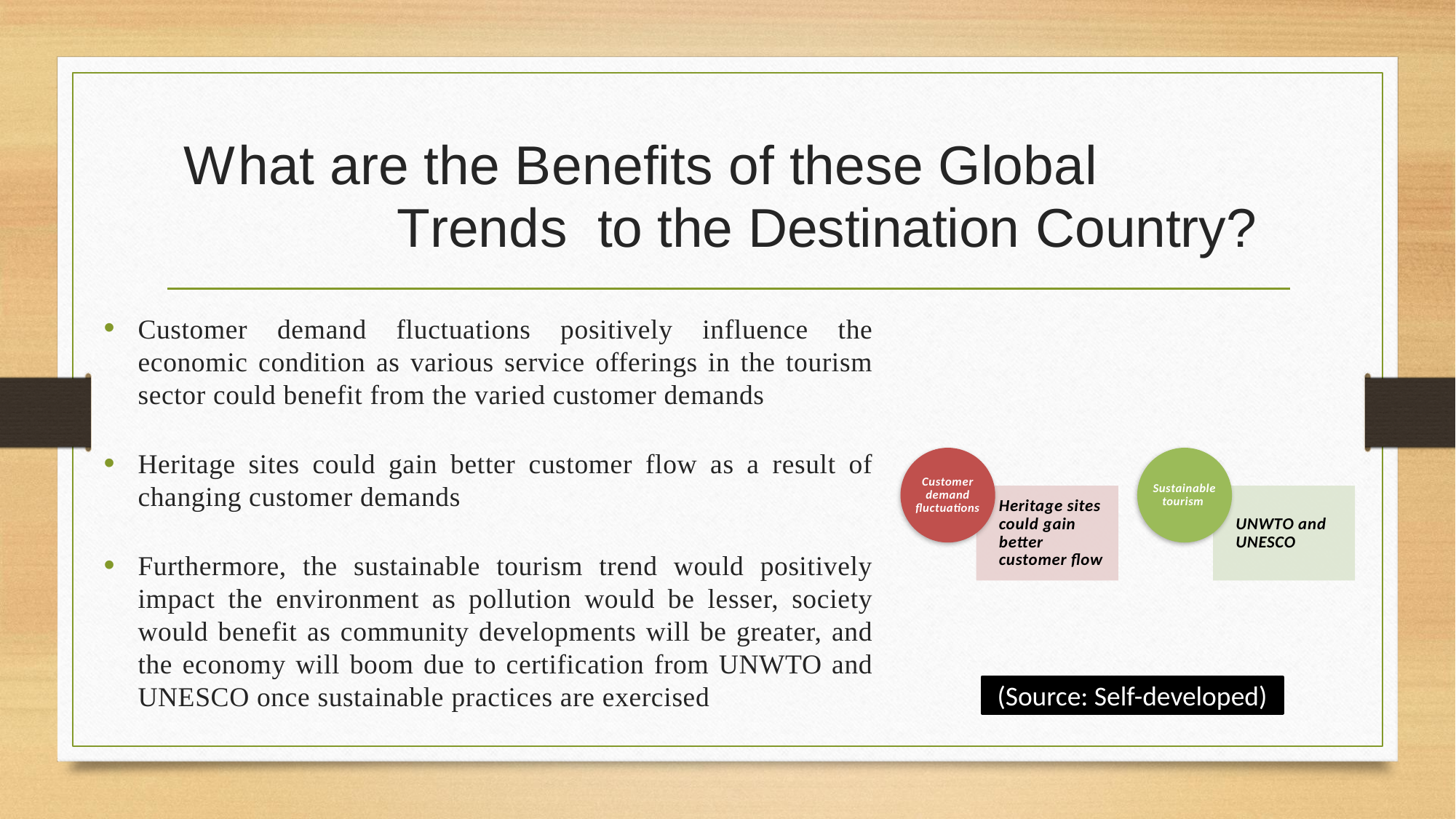

# What are the Benefits of these Global Trends  to the Destination Country?
Customer demand fluctuations positively influence the economic condition as various service offerings in the tourism sector could benefit from the varied customer demands

Heritage sites could gain better customer flow as a result of changing customer demands

Furthermore, the sustainable tourism trend would positively impact the environment as pollution would be lesser, society would benefit as community developments will be greater, and the economy will boom due to certification from UNWTO and UNESCO once sustainable practices are exercised

Heritage sites could gain better customer flow
Customer demand fluctuations
UNWTO and UNESCO
Sustainable tourism
(Source: Self-developed)